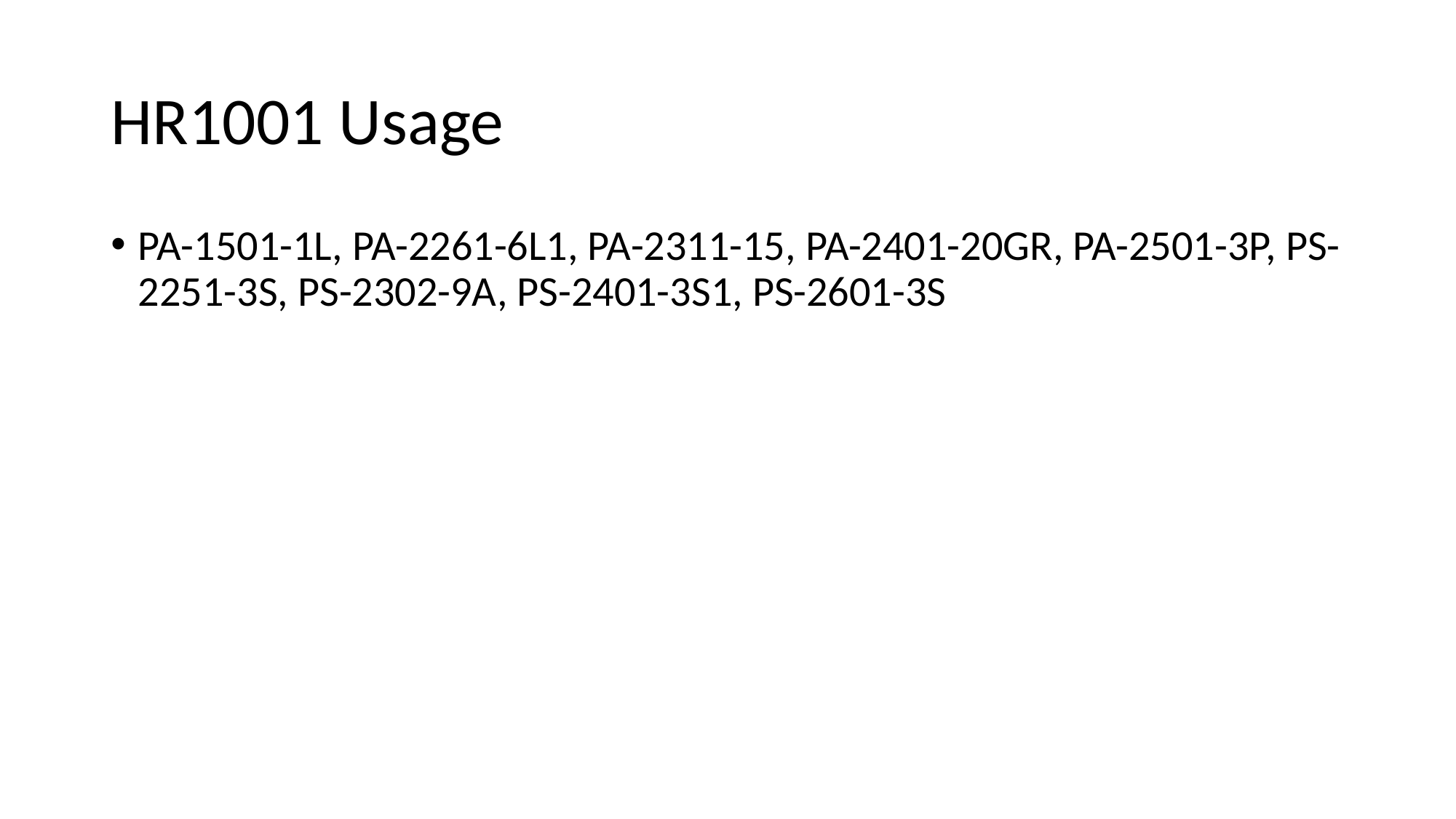

# HR1001 Usage
PA-1501-1L, PA-2261-6L1, PA-2311-15, PA-2401-20GR, PA-2501-3P, PS-2251-3S, PS-2302-9A, PS-2401-3S1, PS-2601-3S